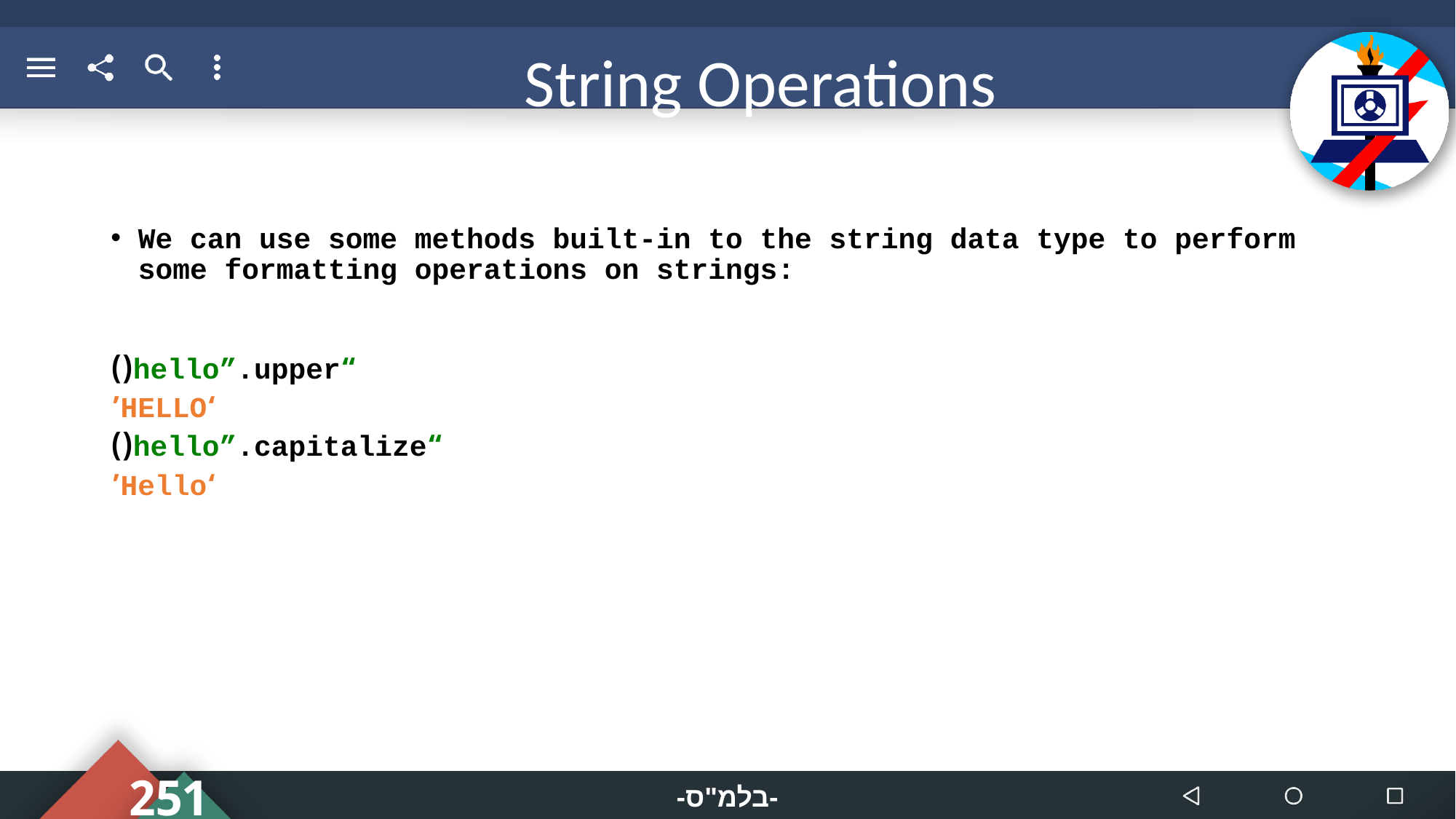

# String Operations
We can use some methods built-in to the string data type to perform some formatting operations on strings:

 “hello”.upper()
‘HELLO’
 “hello”.capitalize()
‘Hello’